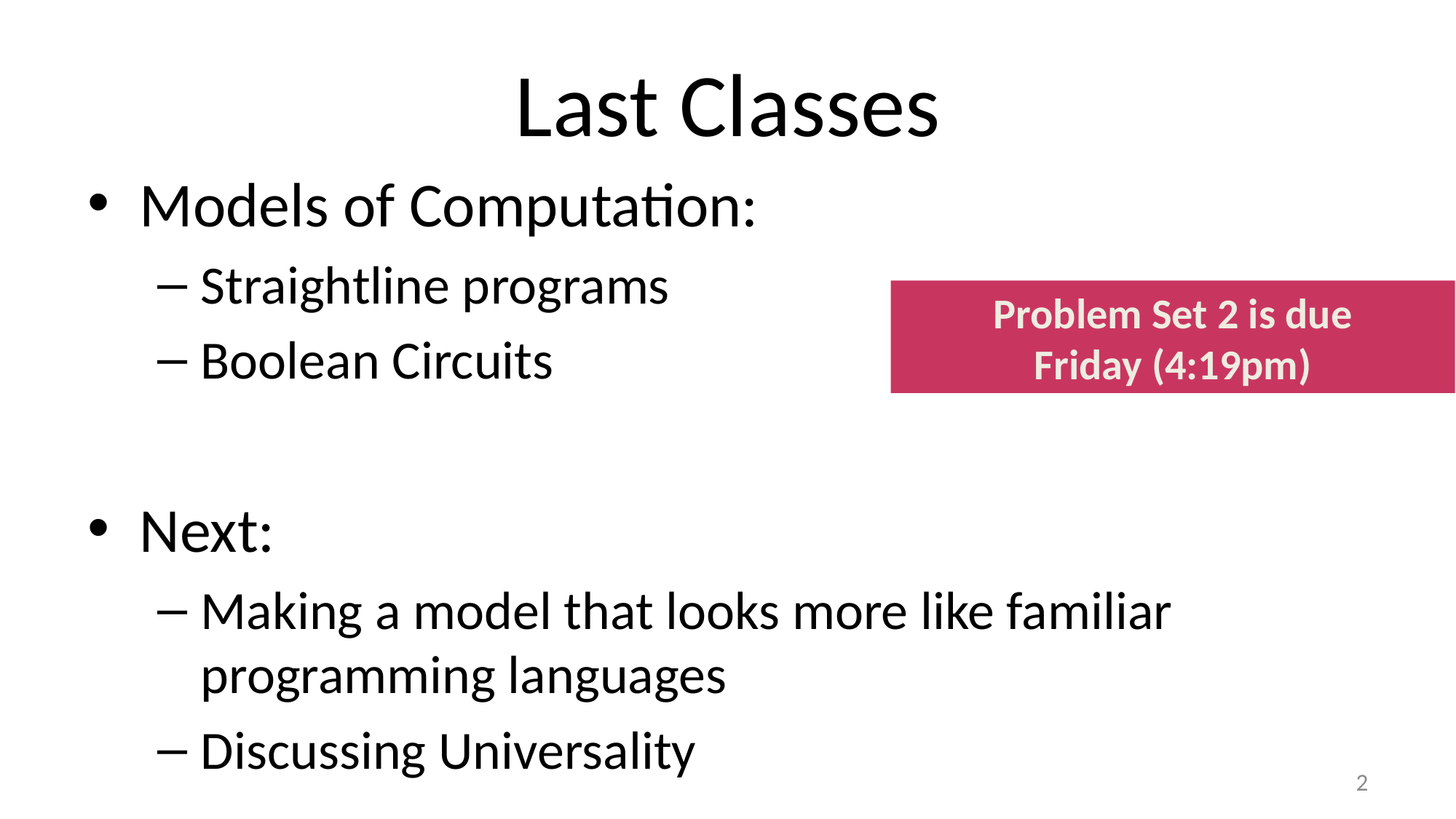

# Last Classes
Models of Computation:
Straightline programs
Boolean Circuits

Next:
Making a model that looks more like familiar programming languages
Discussing Universality
Problem Set 2 is due
Friday (4:19pm)
2